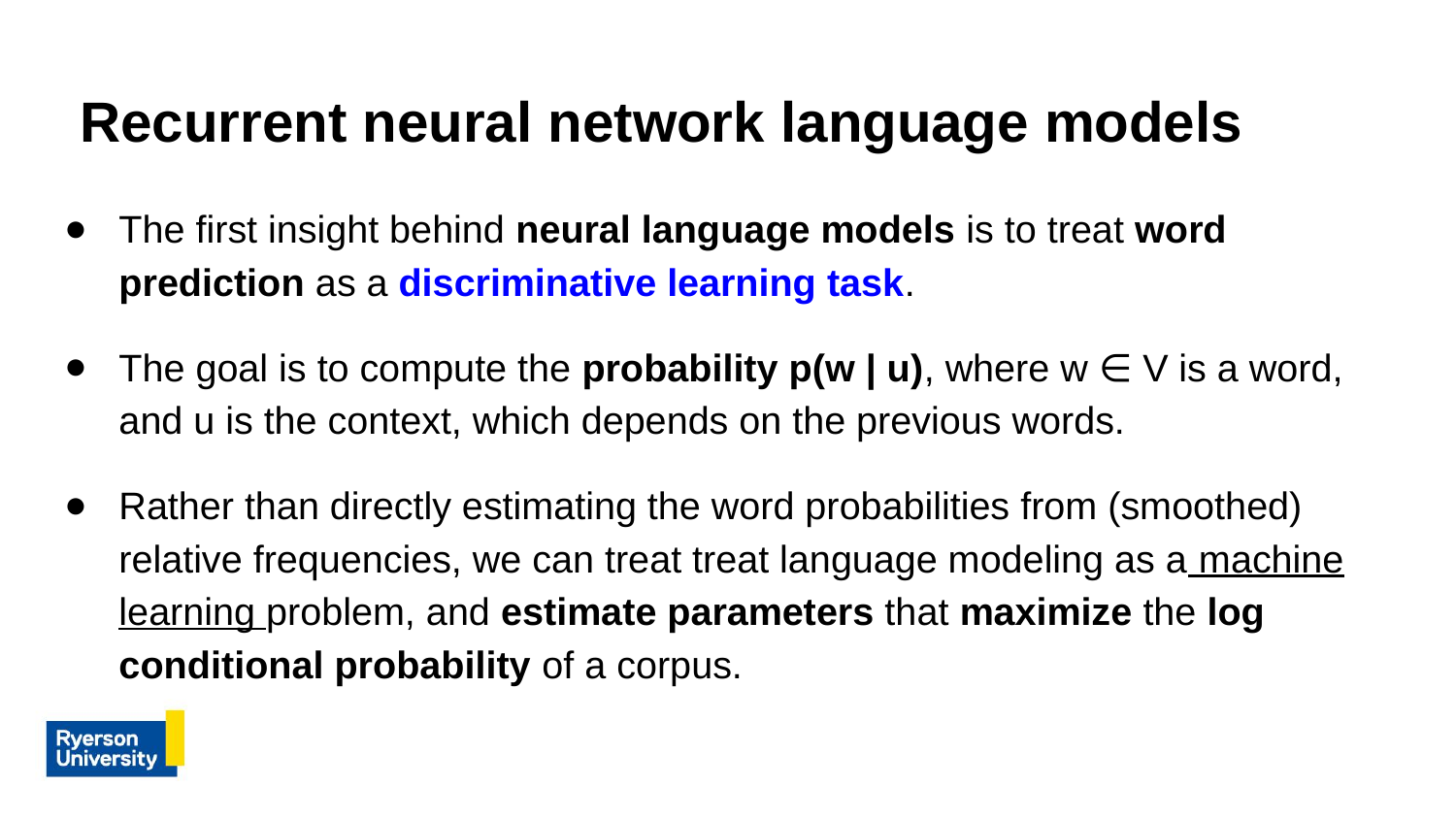

# Recurrent neural network language models
The first insight behind neural language models is to treat word prediction as a discriminative learning task.
The goal is to compute the probability p(w | u), where w ∈ V is a word, and u is the context, which depends on the previous words.
Rather than directly estimating the word probabilities from (smoothed) relative frequencies, we can treat treat language modeling as a machine learning problem, and estimate parameters that maximize the log conditional probability of a corpus.